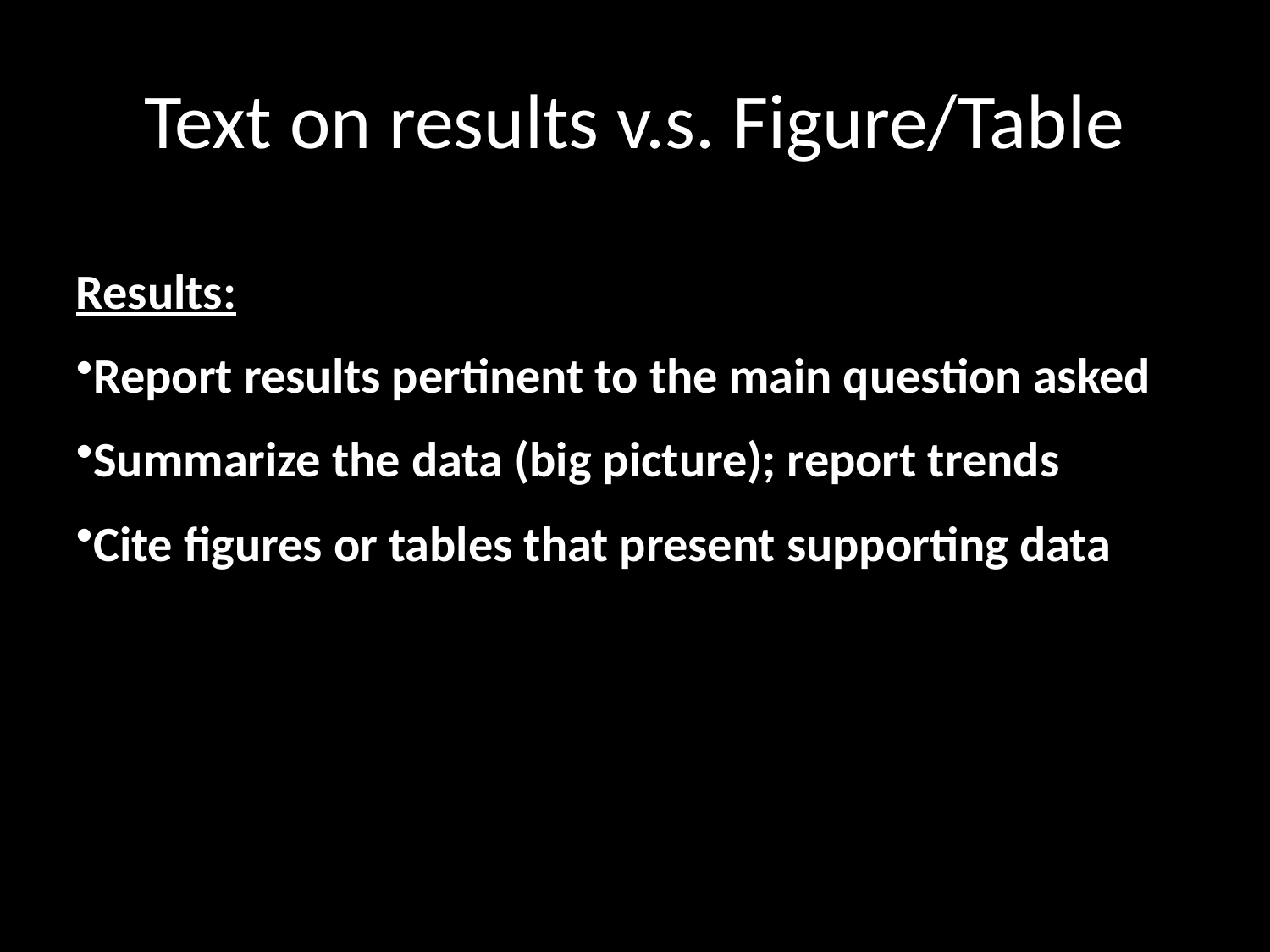

# Text on results v.s. Figure/Table
Results:
Report results pertinent to the main question asked
Summarize the data (big picture); report trends
Cite figures or tables that present supporting data